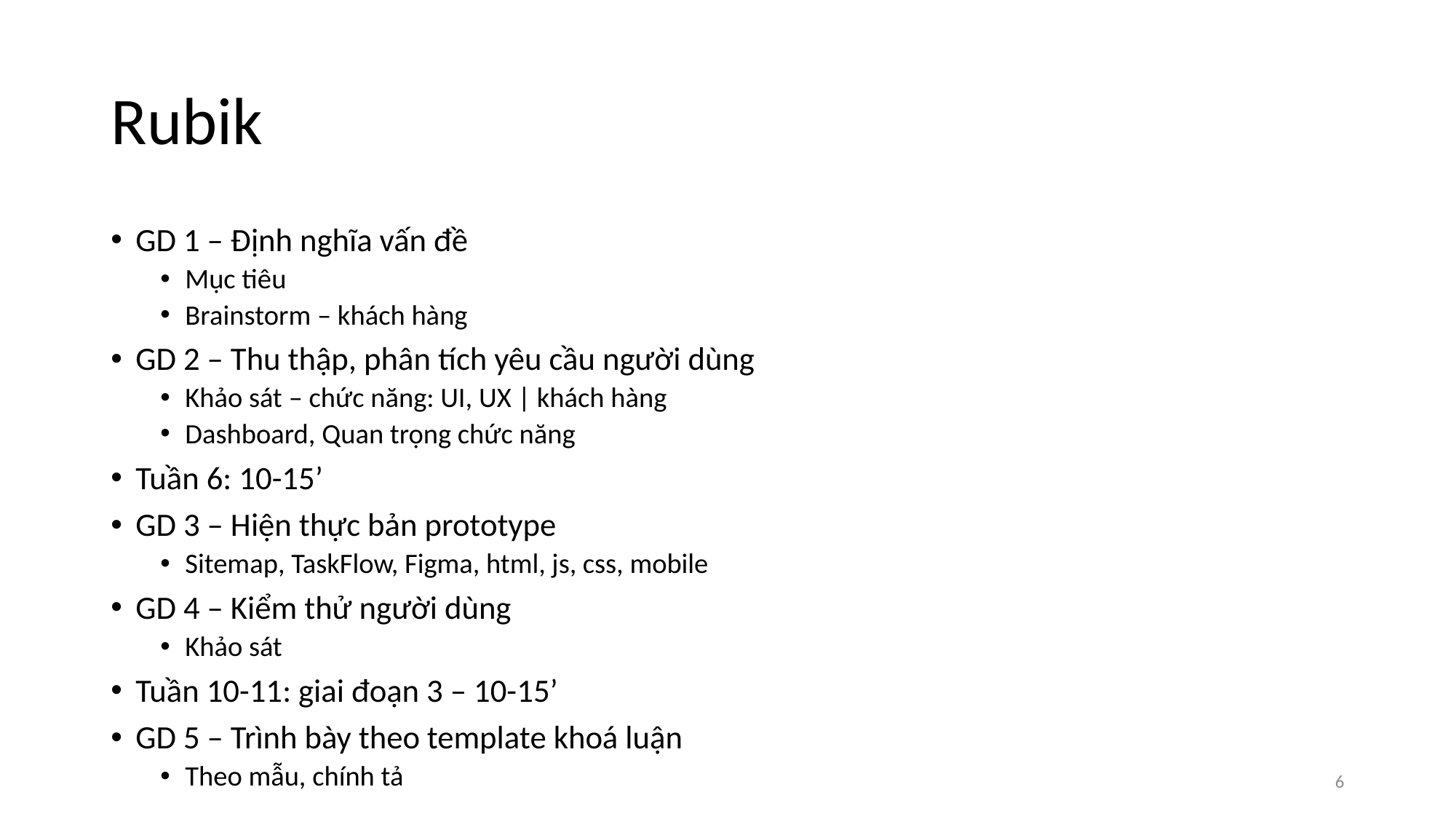

# Rubik
GD 1 – Định nghĩa vấn đề
Mục tiêu
Brainstorm – khách hàng
GD 2 – Thu thập, phân tích yêu cầu người dùng
Khảo sát – chức năng: UI, UX | khách hàng
Dashboard, Quan trọng chức năng
Tuần 6: 10-15’
GD 3 – Hiện thực bản prototype
Sitemap, TaskFlow, Figma, html, js, css, mobile
GD 4 – Kiểm thử người dùng
Khảo sát
Tuần 10-11: giai đoạn 3 – 10-15’
GD 5 – Trình bày theo template khoá luận
Theo mẫu, chính tả
6